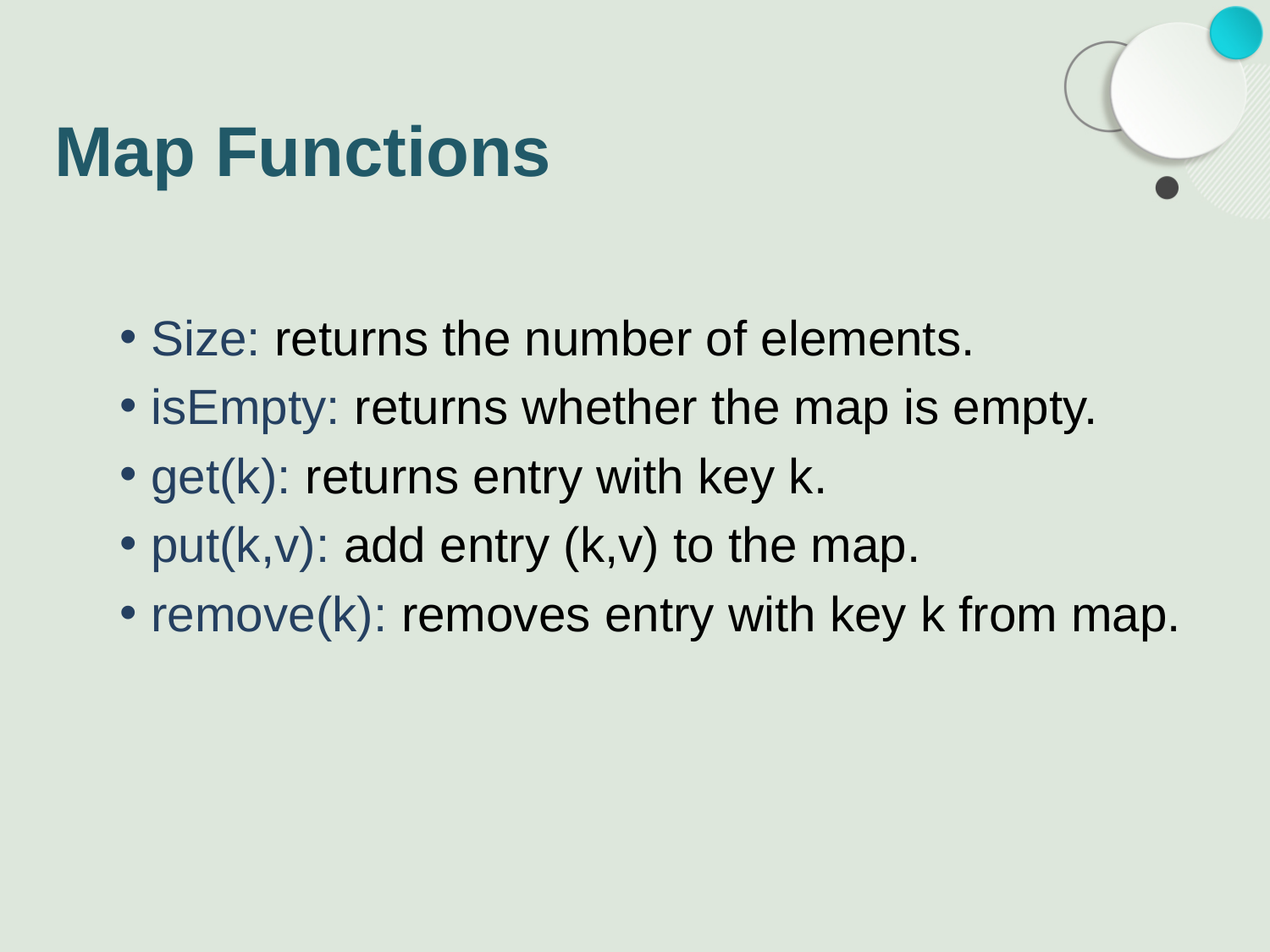

# Map Functions
Size: returns the number of elements.
isEmpty: returns whether the map is empty.
get(k): returns entry with key k.
put(k,v): add entry (k,v) to the map.
remove(k): removes entry with key k from map.